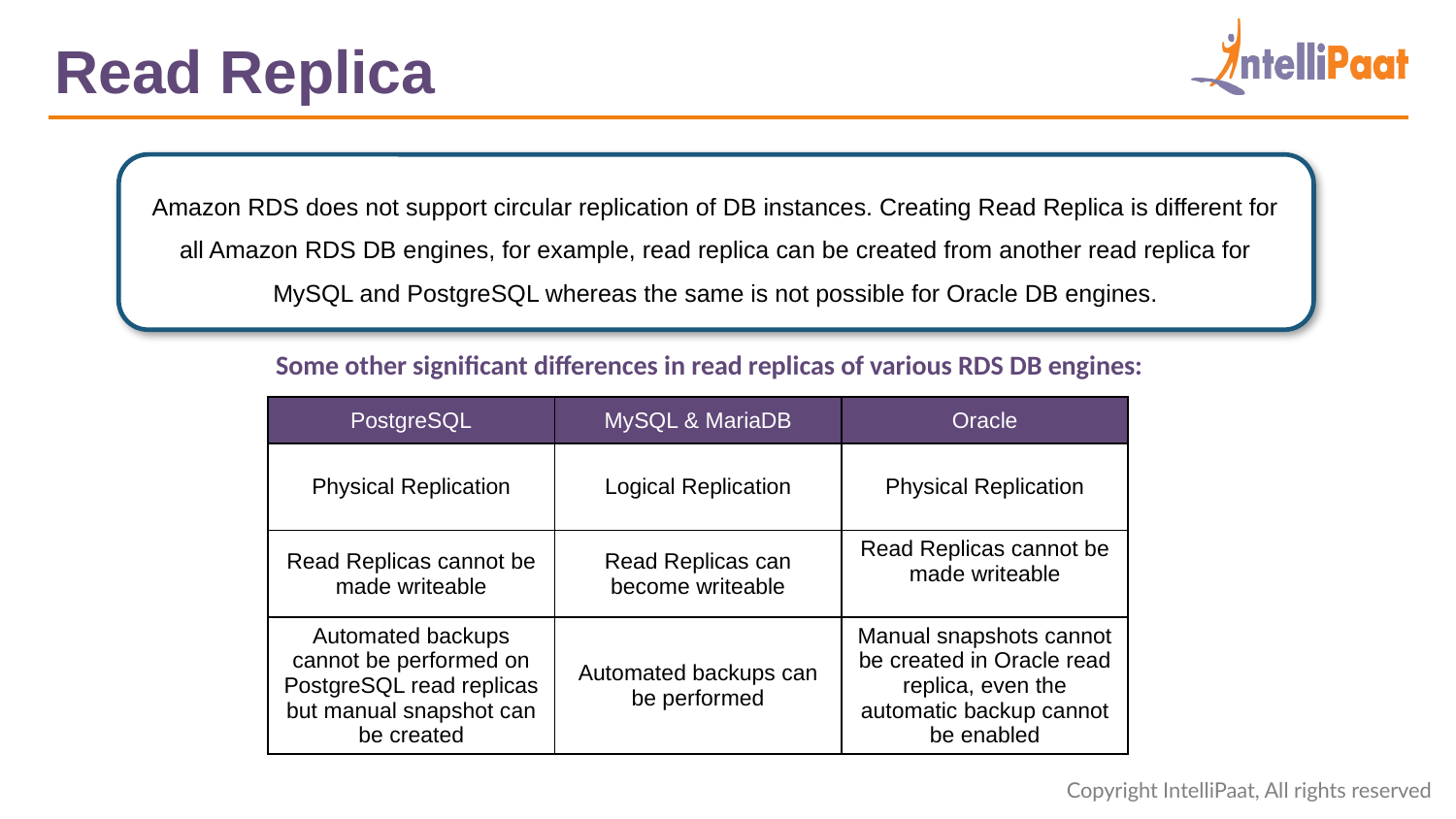

Read Replica
Amazon RDS does not support circular replication of DB instances. Creating Read Replica is different for all Amazon RDS DB engines, for example, read replica can be created from another read replica for MySQL and PostgreSQL whereas the same is not possible for Oracle DB engines.
Some other significant differences in read replicas of various RDS DB engines:
| PostgreSQL | MySQL & MariaDB | Oracle |
| --- | --- | --- |
| Physical Replication | Logical Replication | Physical Replication |
| Read Replicas cannot be made writeable | Read Replicas can become writeable | Read Replicas cannot be made writeable |
| Automated backups cannot be performed on PostgreSQL read replicas but manual snapshot can be created | Automated backups can be performed | Manual snapshots cannot be created in Oracle read replica, even the automatic backup cannot be enabled |